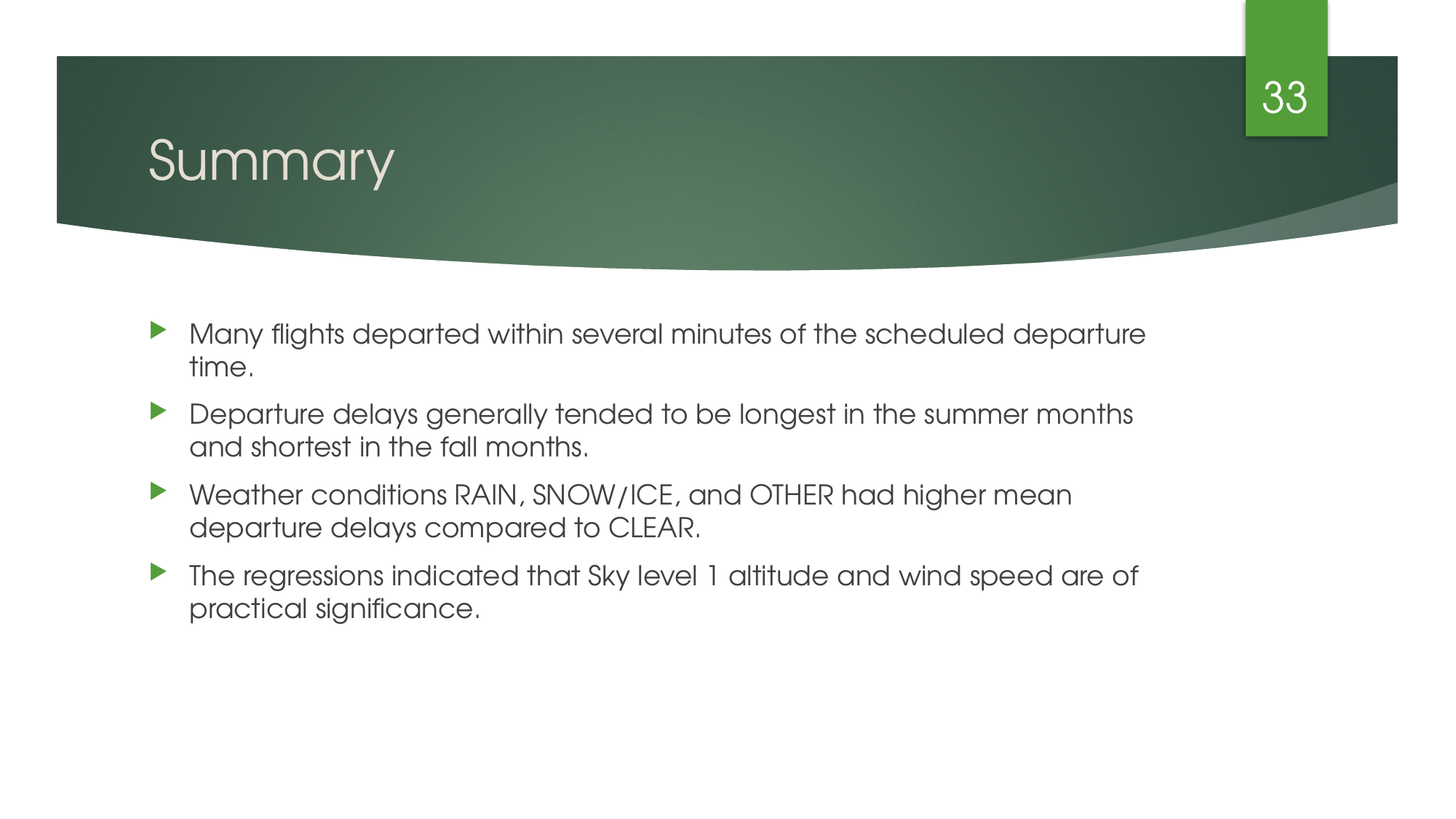

33
# Summary
Many flights departed within several minutes of the scheduled departure time.
Departure delays generally tended to be longest in the summer months and shortest in the fall months.
Weather conditions RAIN, SNOW/ICE, and OTHER had higher mean departure delays compared to CLEAR.
The regressions indicated that Sky level 1 altitude and wind speed are of practical significance.